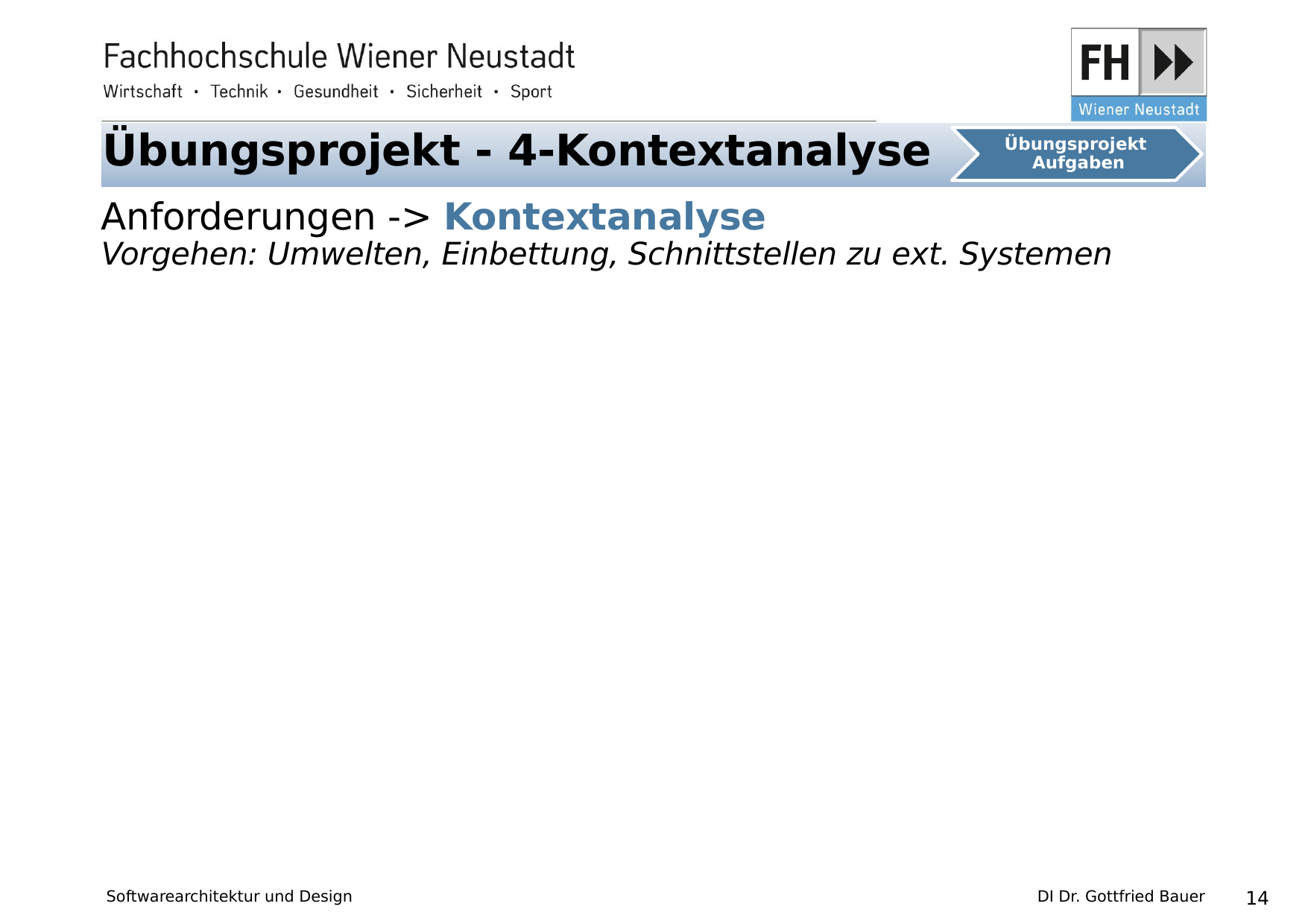

Übungsprojekt - 4-Kontextanalyse
Übungsprojekt  Aufgaben

Anforderungen -> Kontextanalyse
Vorgehen: Umwelten, Einbettung, Schnittstellen zu ext. Systemen

Softwarearchitektur und Design
DI Dr. Gottfried Bauer
14